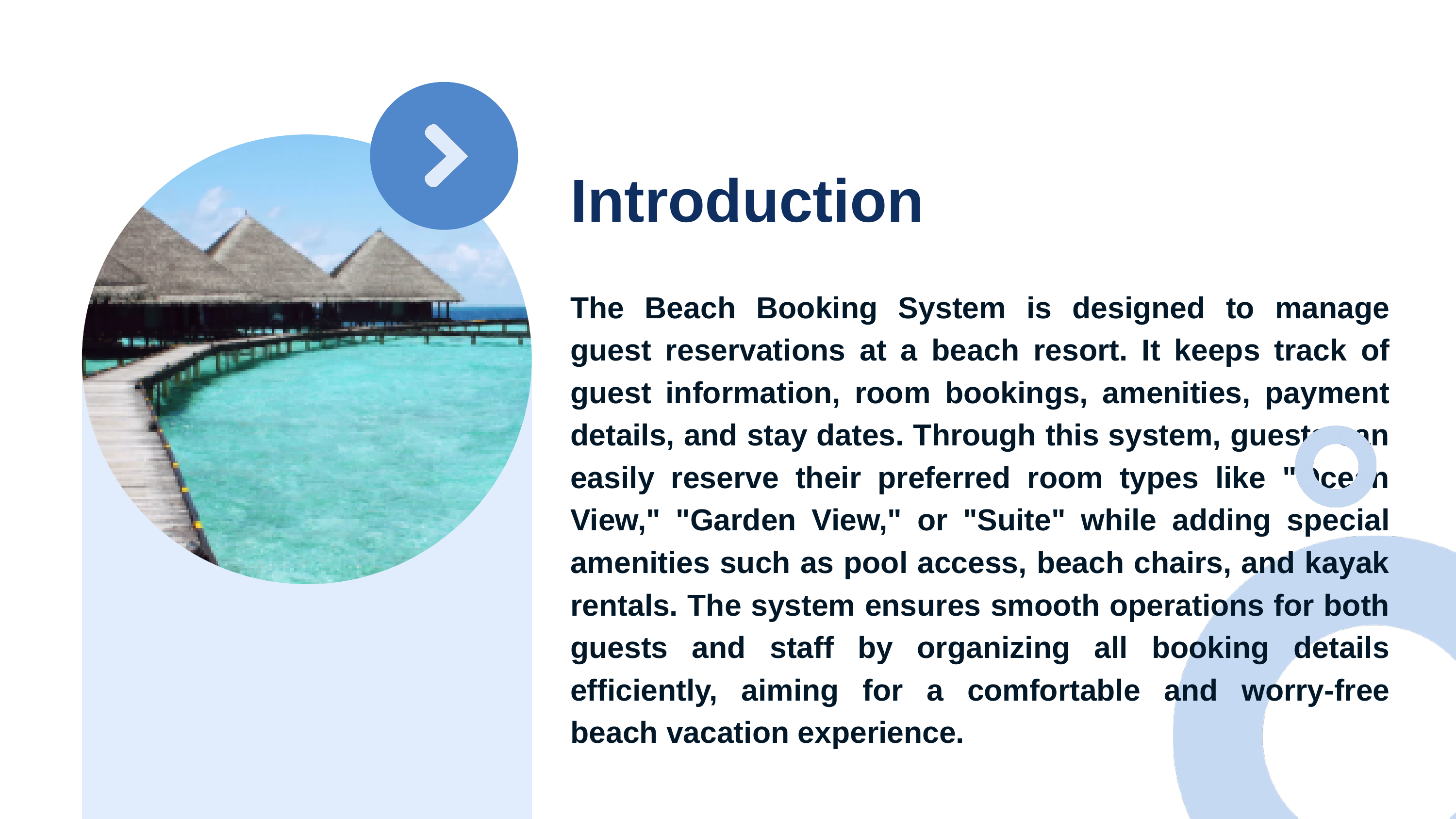

Introduction
The Beach Booking System is designed to manage guest reservations at a beach resort. It keeps track of guest information, room bookings, amenities, payment details, and stay dates. Through this system, guests can easily reserve their preferred room types like "Ocean View," "Garden View," or "Suite" while adding special amenities such as pool access, beach chairs, and kayak rentals. The system ensures smooth operations for both guests and staff by organizing all booking details efficiently, aiming for a comfortable and worry-free beach vacation experience.